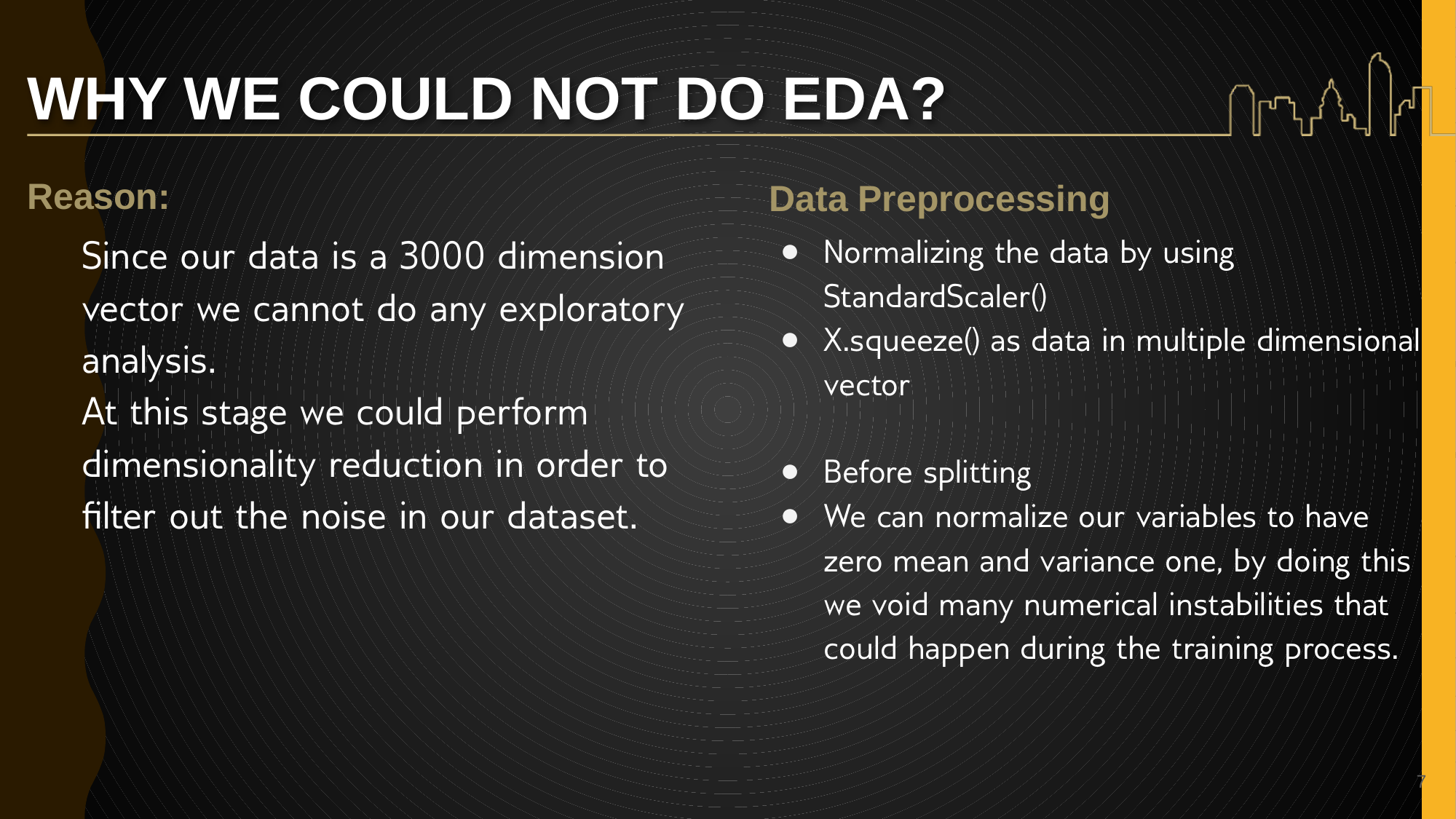

# WHY WE COULD NOT DO EDA?
Reason:
Data Preprocessing
Since our data is a 3000 dimension vector we cannot do any exploratory analysis.
At this stage we could perform dimensionality reduction in order to filter out the noise in our dataset.
Normalizing the data by using StandardScaler()
X.squeeze() as data in multiple dimensional vector

Before splitting
We can normalize our variables to have zero mean and variance one, by doing this we void many numerical instabilities that could happen during the training process.
7